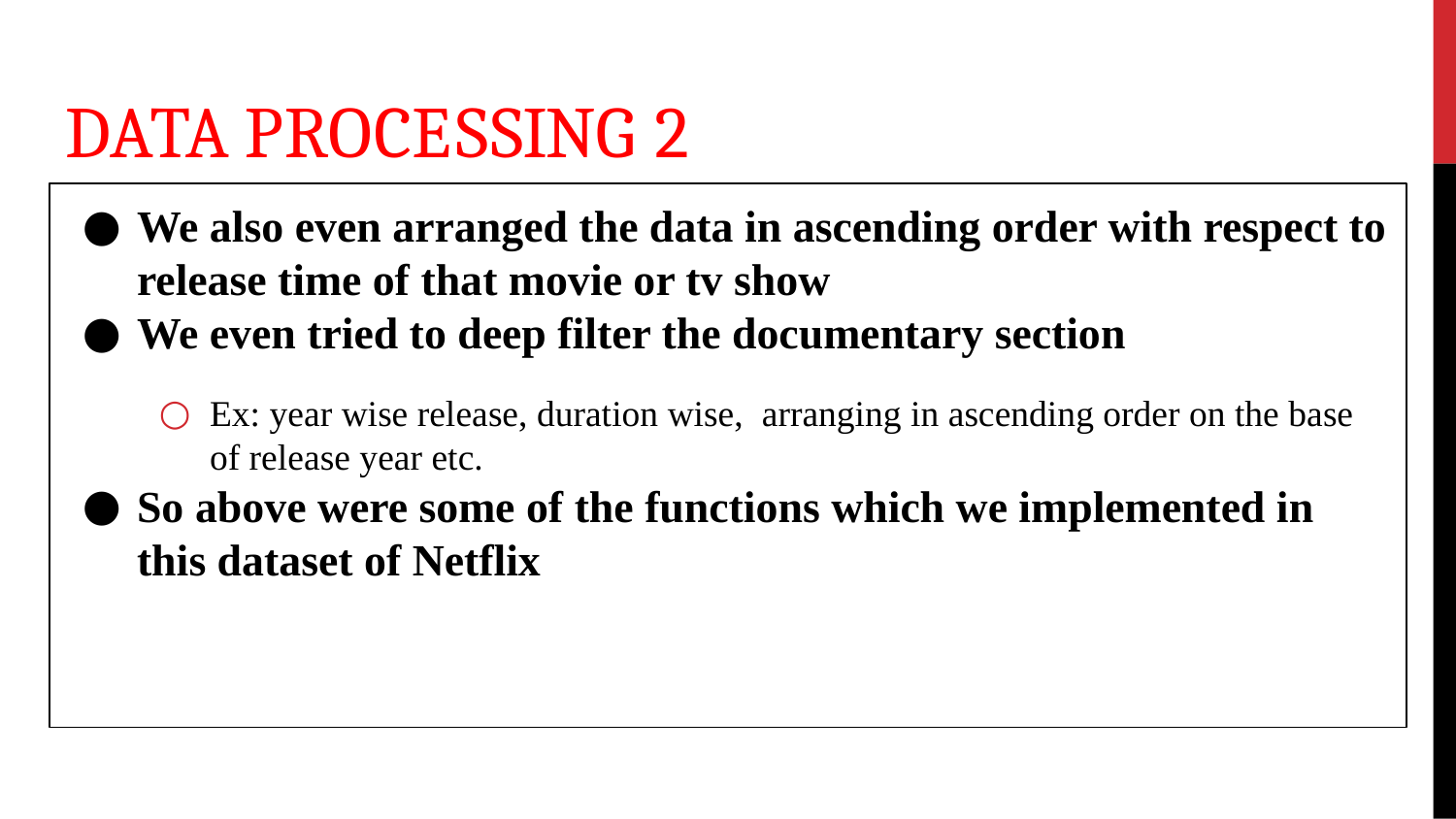

# Data Processing 2
We also even arranged the data in ascending order with respect to release time of that movie or tv show
We even tried to deep filter the documentary section
Ex: year wise release, duration wise,  arranging in ascending order on the base of release year etc.
So above were some of the functions which we implemented in this dataset of Netflix